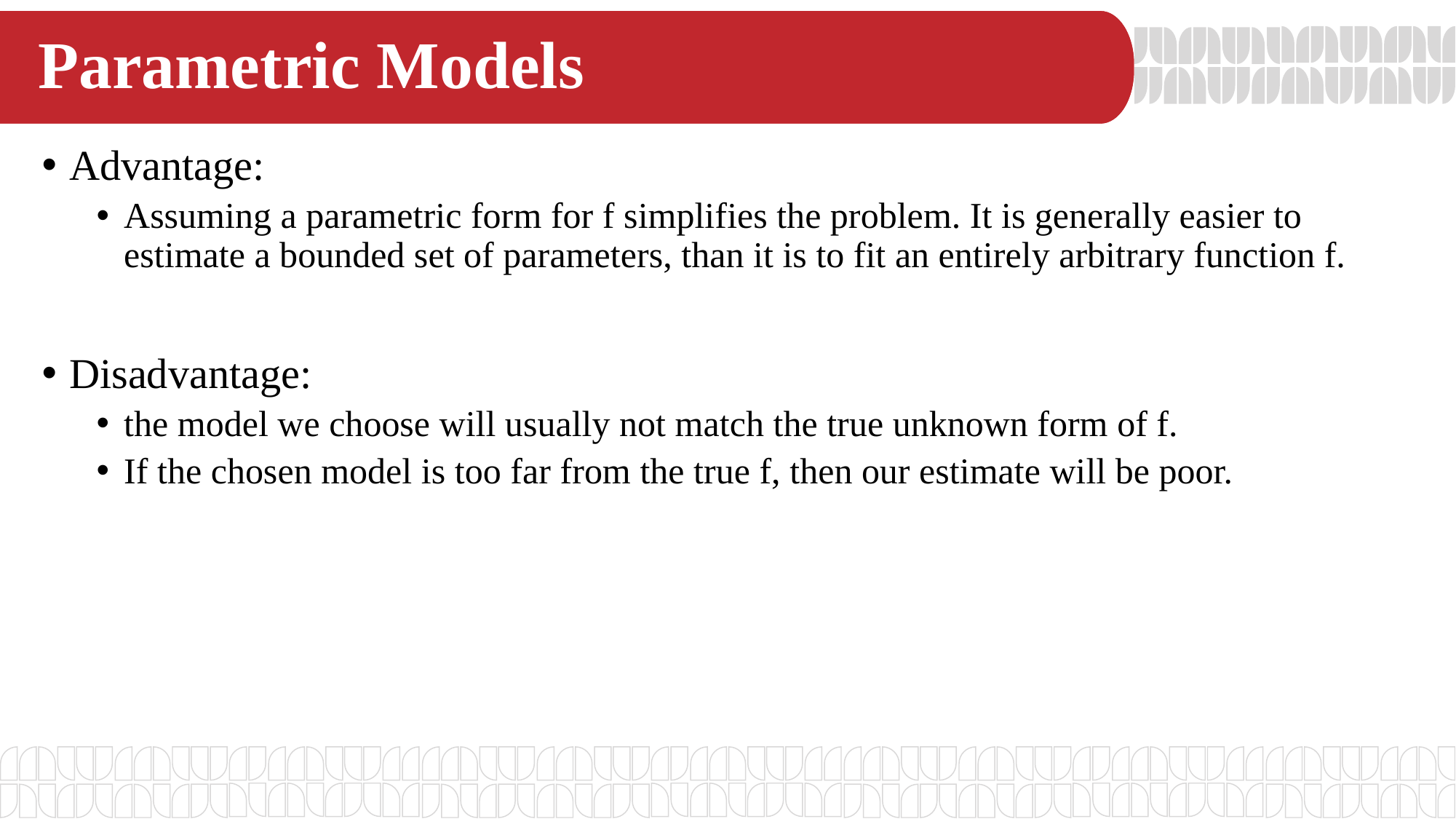

# Parametric Models
Advantage:
Assuming a parametric form for f simplifies the problem. It is generally easier to estimate a bounded set of parameters, than it is to fit an entirely arbitrary function f.

Disadvantage:
the model we choose will usually not match the true unknown form of f.
If the chosen model is too far from the true f, then our estimate will be poor.